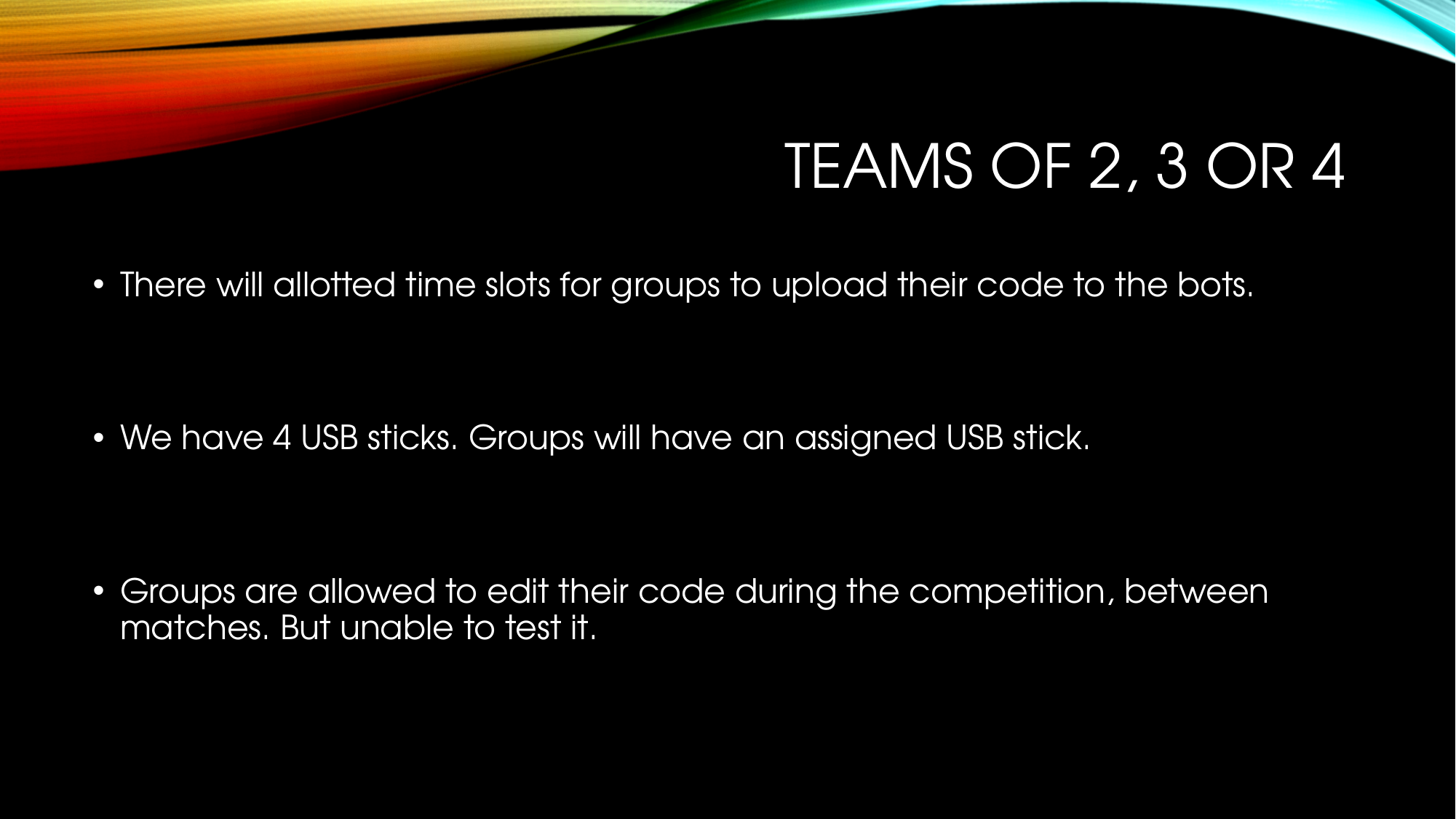

# Teams of 2, 3 or 4
There will allotted time slots for groups to upload their code to the bots.

We have 4 USB sticks. Groups will have an assigned USB stick.

Groups are allowed to edit their code during the competition, between matches. But unable to test it.